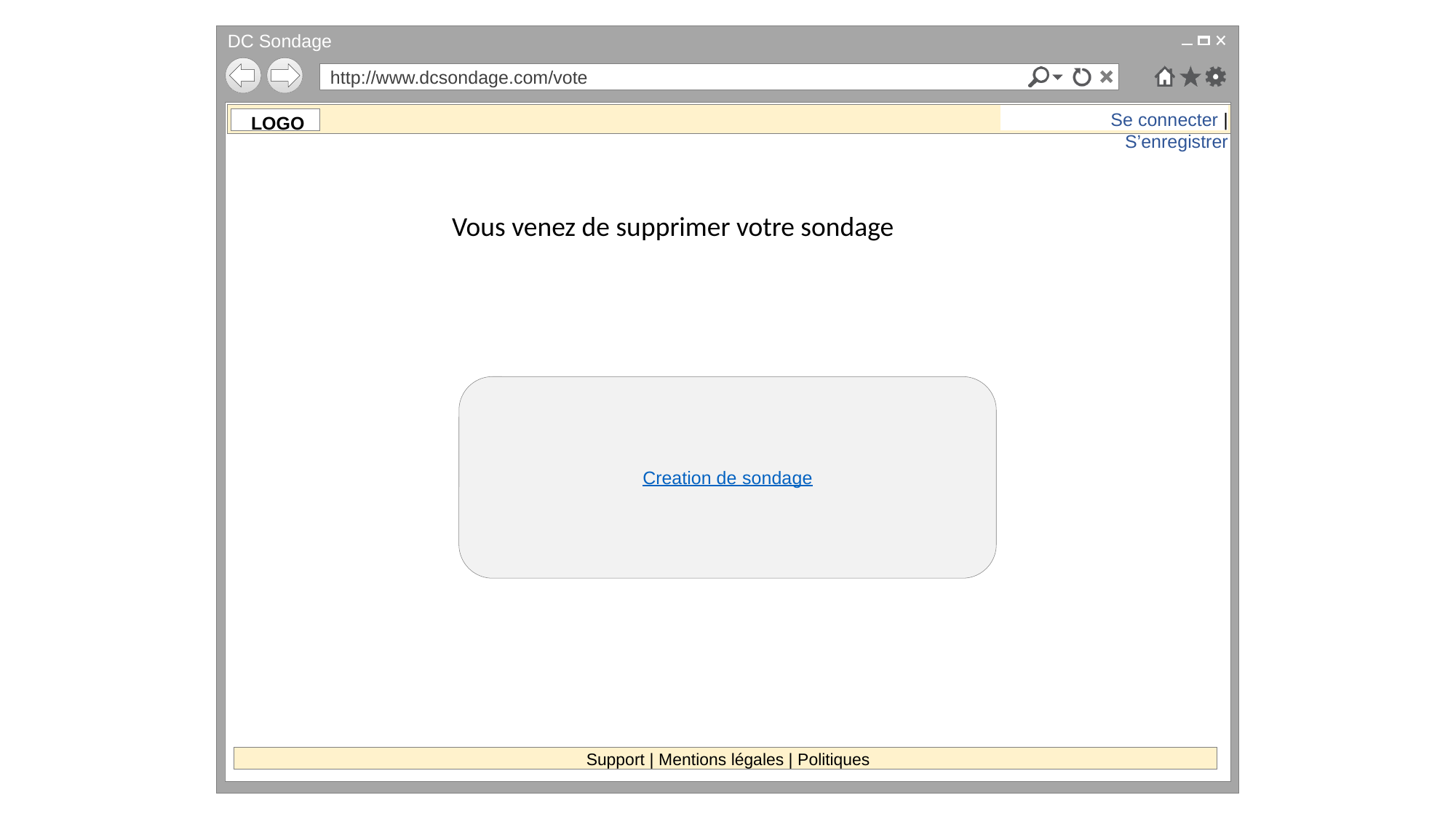

Vous venez de supprimer votre sondage
Creation de sondage